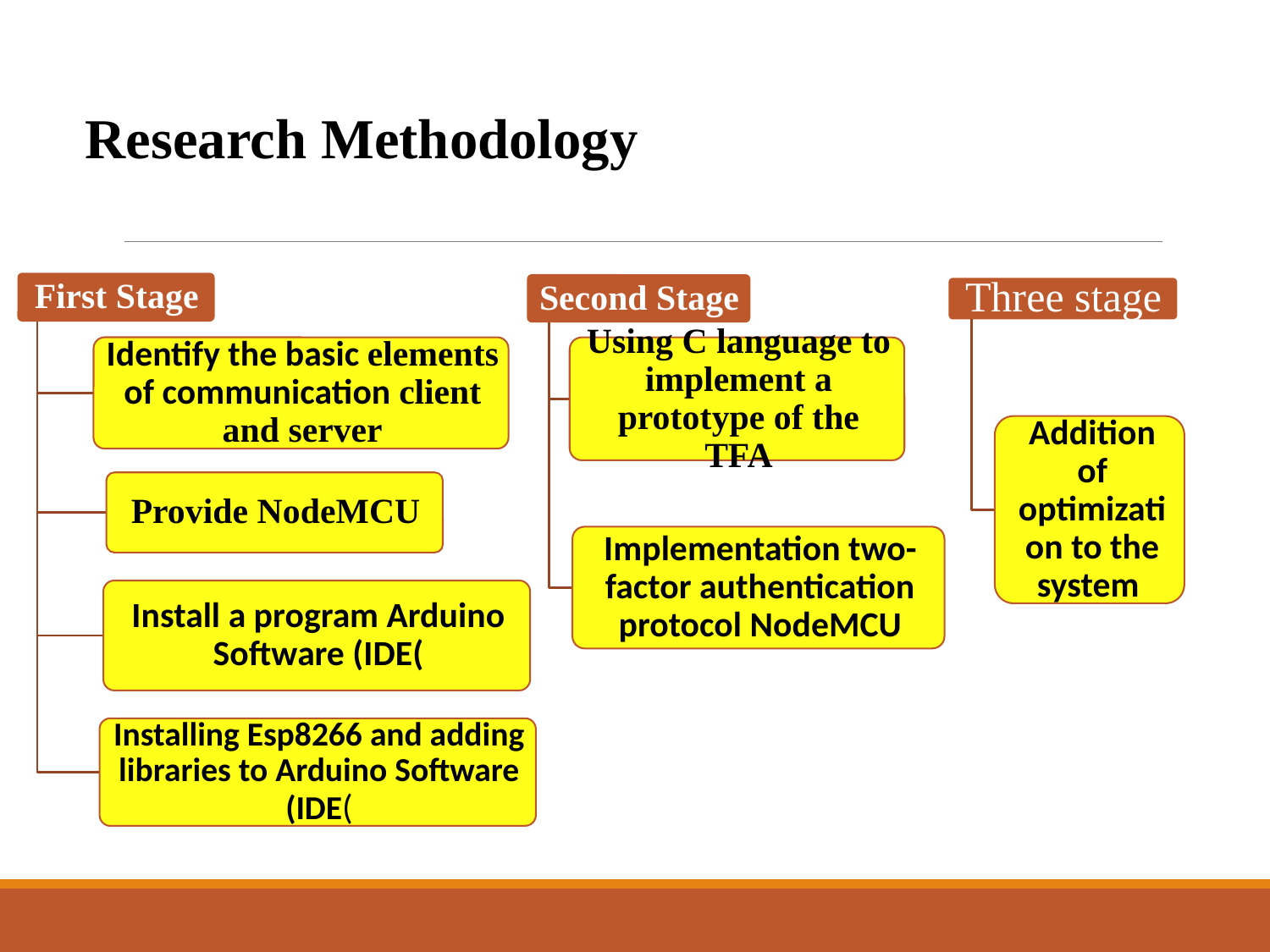

Research Methodology
First Stage
Provide NodeMCU
Identify the basic elements of communication client and server
Install a program Arduino Software (IDE(
Installing Esp8266 and adding libraries to Arduino Software (IDE(
Second Stage
Using C language to implement a prototype of the TFA
Implementation two-factor authentication protocol NodeMCU
Three stage
Addition of optimization to the system